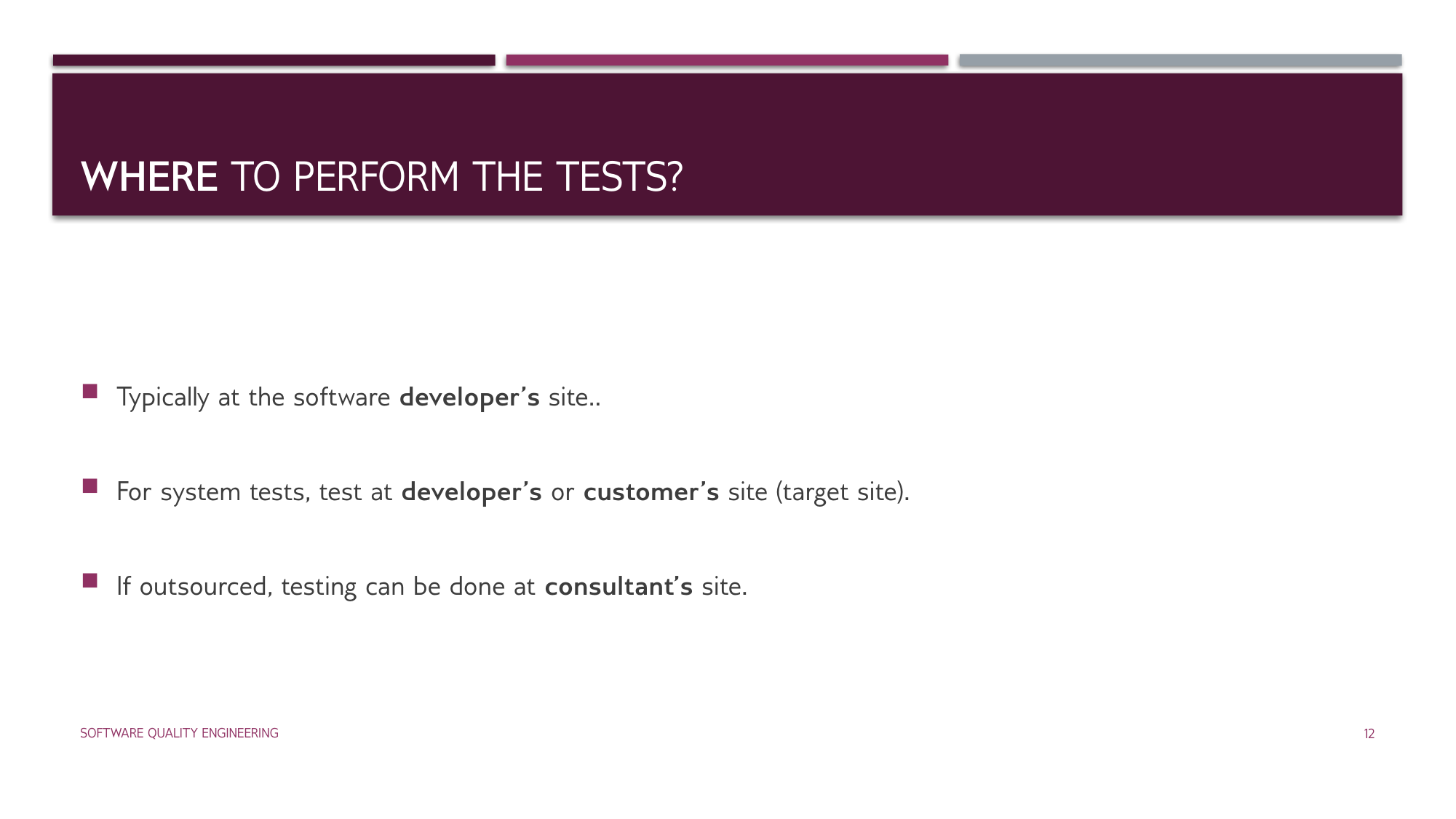

# Where to Perform the Tests?
Typically at the software developer’s site..

For system tests, test at developer’s or customer’s site (target site).

If outsourced, testing can be done at consultant’s site.
Software Quality Engineering
12